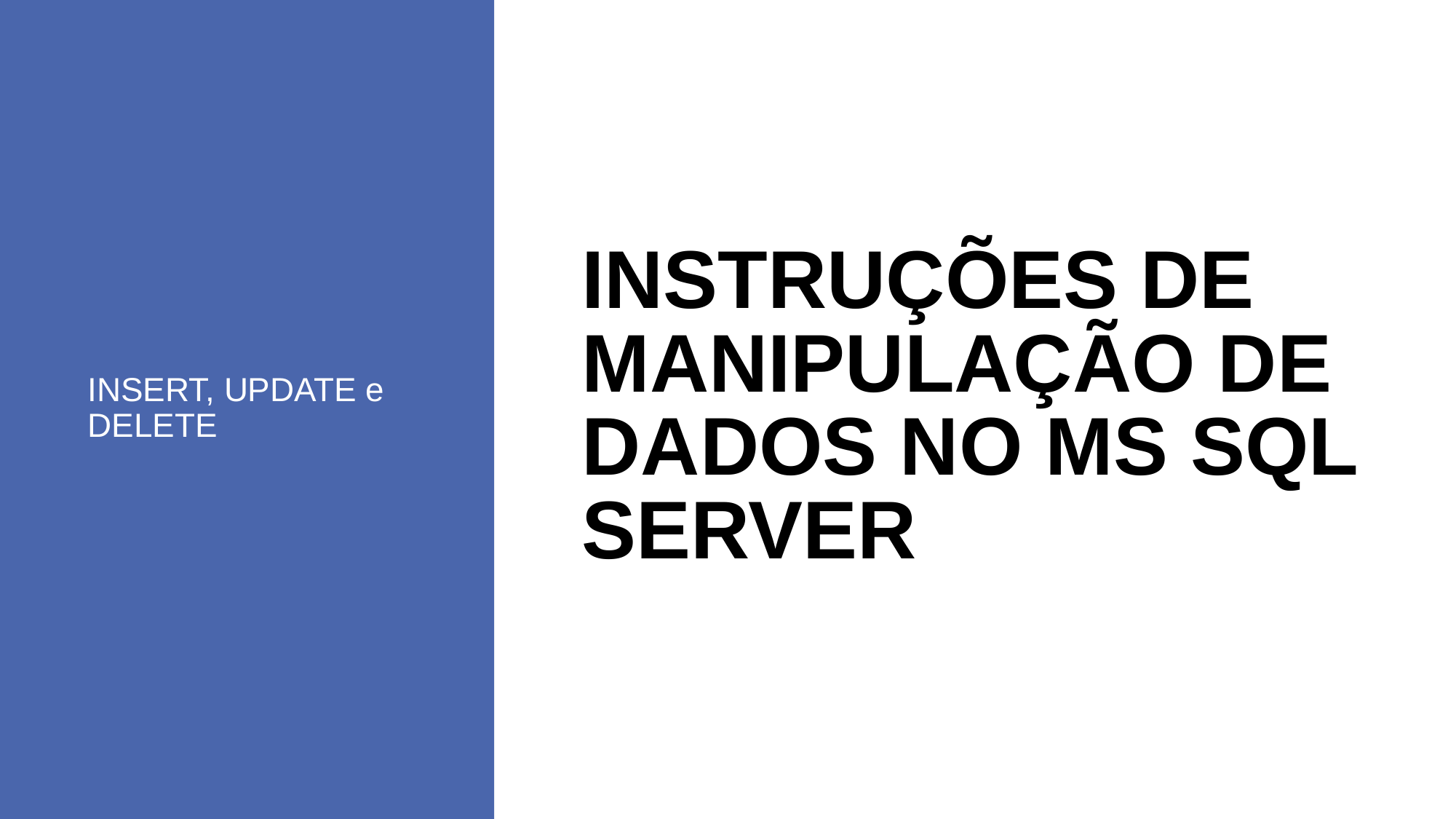

INSERT, UPDATE e DELETE
# Instruções de manipulação de dados no MS SQL Server